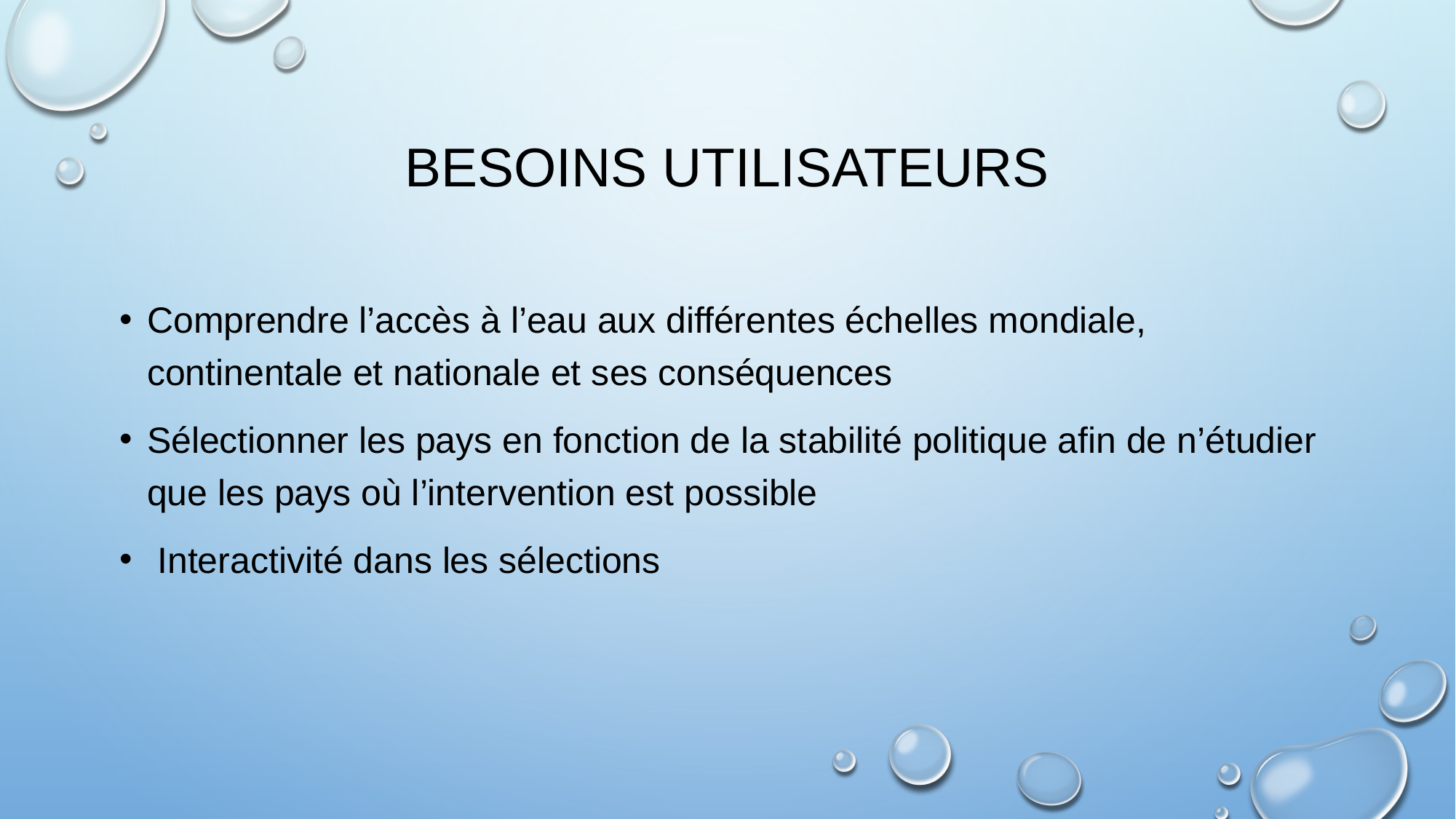

# Besoins utilisateurs
Comprendre l’accès à l’eau aux différentes échelles mondiale, continentale et nationale et ses conséquences
Sélectionner les pays en fonction de la stabilité politique afin de n’étudier que les pays où l’intervention est possible
 Interactivité dans les sélections